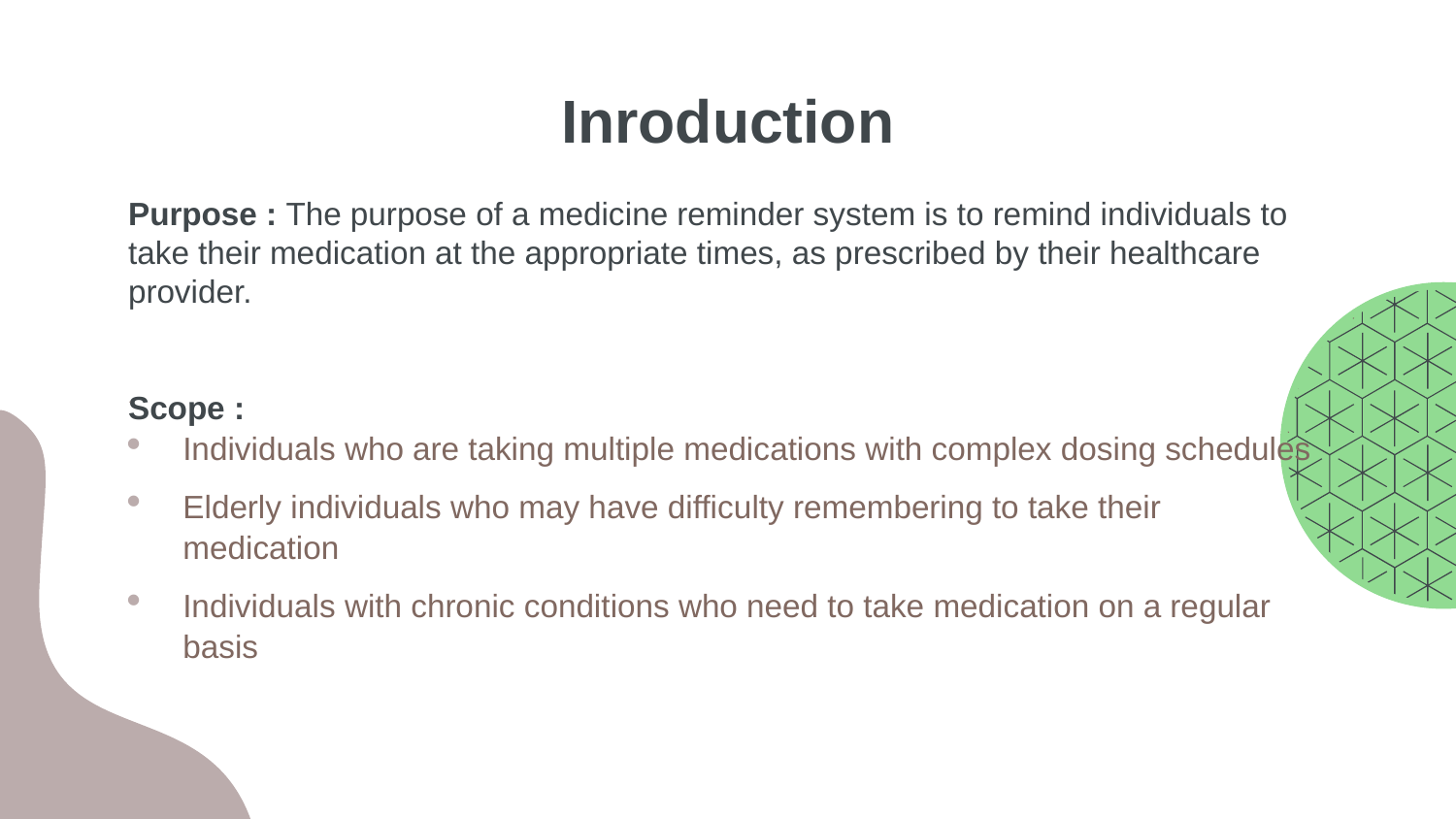

# Inroduction
Purpose : The purpose of a medicine reminder system is to remind individuals to take their medication at the appropriate times, as prescribed by their healthcare provider.

Scope :
Individuals who are taking multiple medications with complex dosing schedules
Elderly individuals who may have difficulty remembering to take their medication
Individuals with chronic conditions who need to take medication on a regular basis